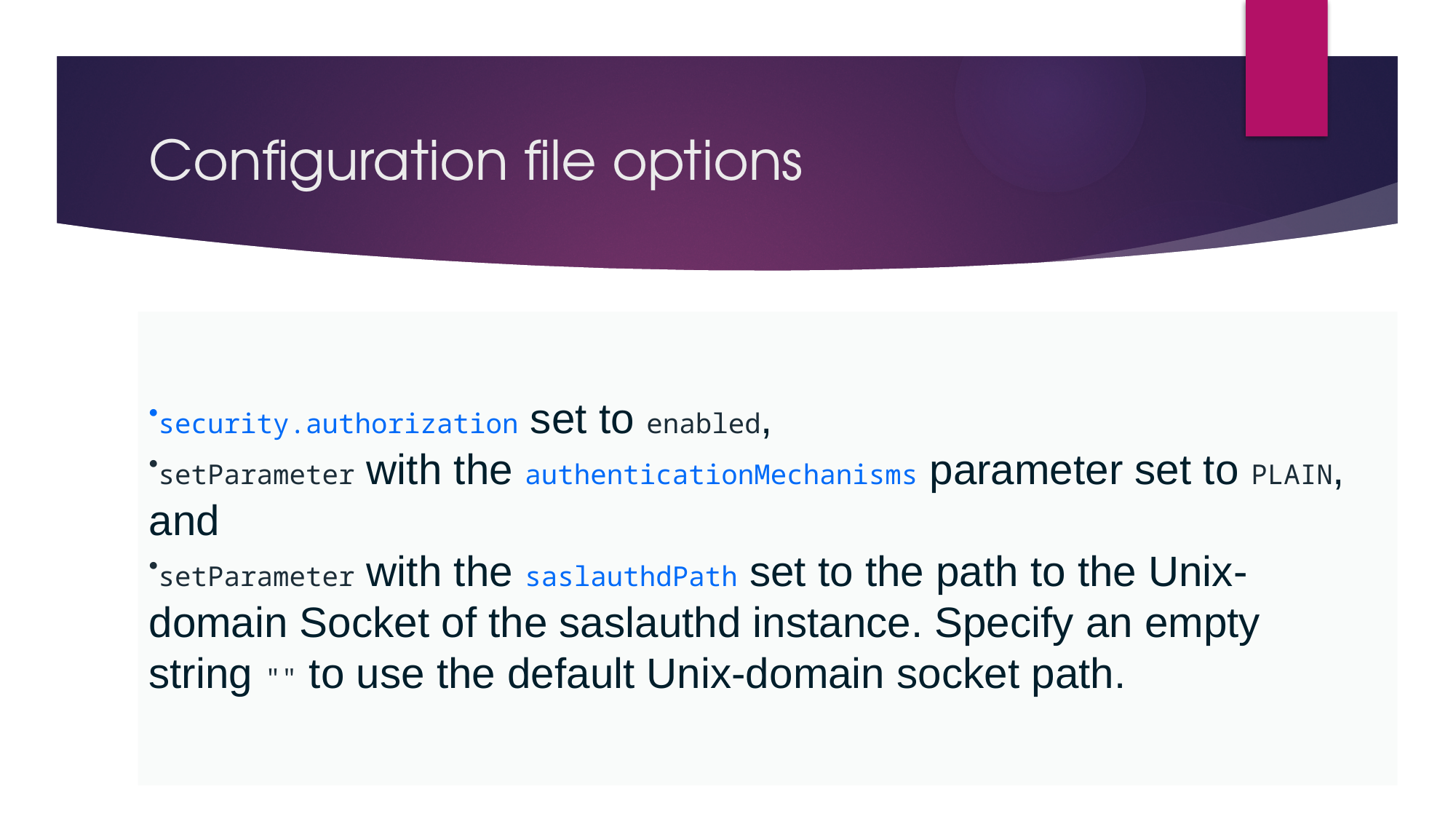

# Configuration file options

security.authorization set to enabled,
setParameter with the authenticationMechanisms parameter set to PLAIN, and
setParameter with the saslauthdPath set to the path to the Unix-domain Socket of the saslauthd instance. Specify an empty string "" to use the default Unix-domain socket path.